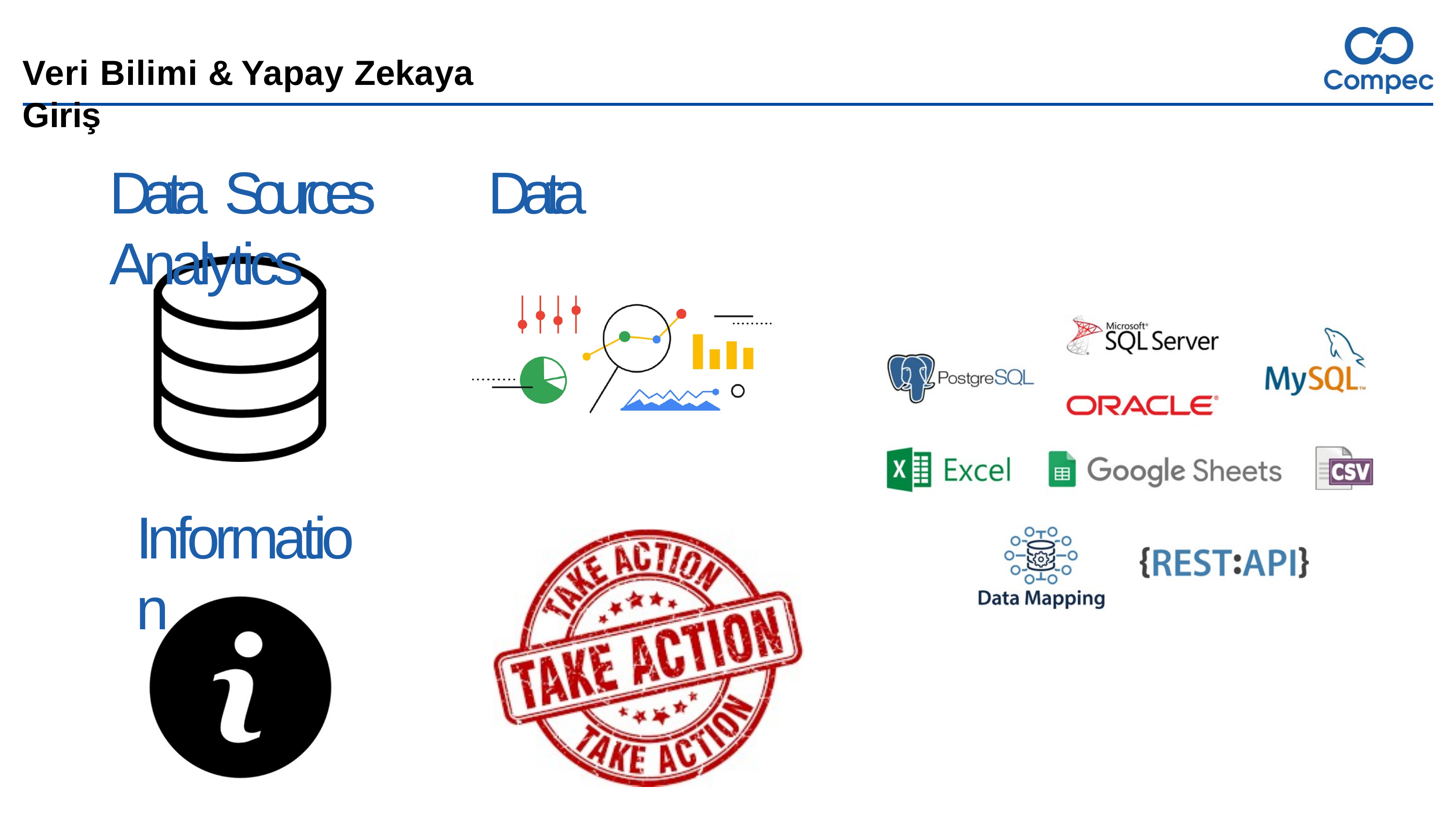

# Veri Bilimi & Yapay Zekaya Giriş
Data Sources	Data Analytics

Information